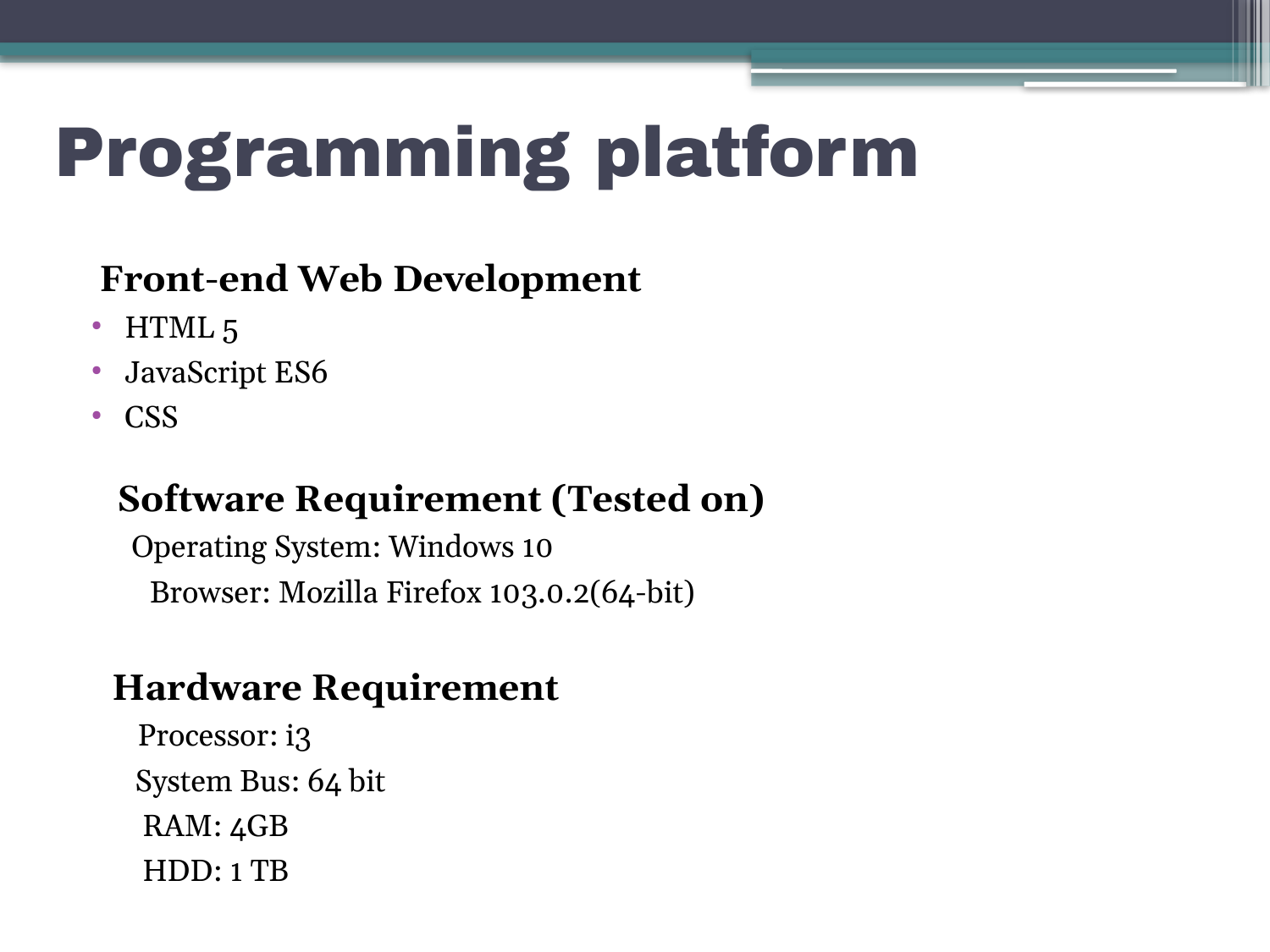

# Programming platform

 Front-end Web Development
HTML 5
JavaScript ES6
CSS

     Software Requirement (Tested on)
        Operating System: Windows 10
        Browser: Mozilla Firefox 103.0.2(64-bit)

    Hardware Requirement
      Processor: i3
      System Bus: 64 bit
       RAM: 4GB
       HDD: 1 TB